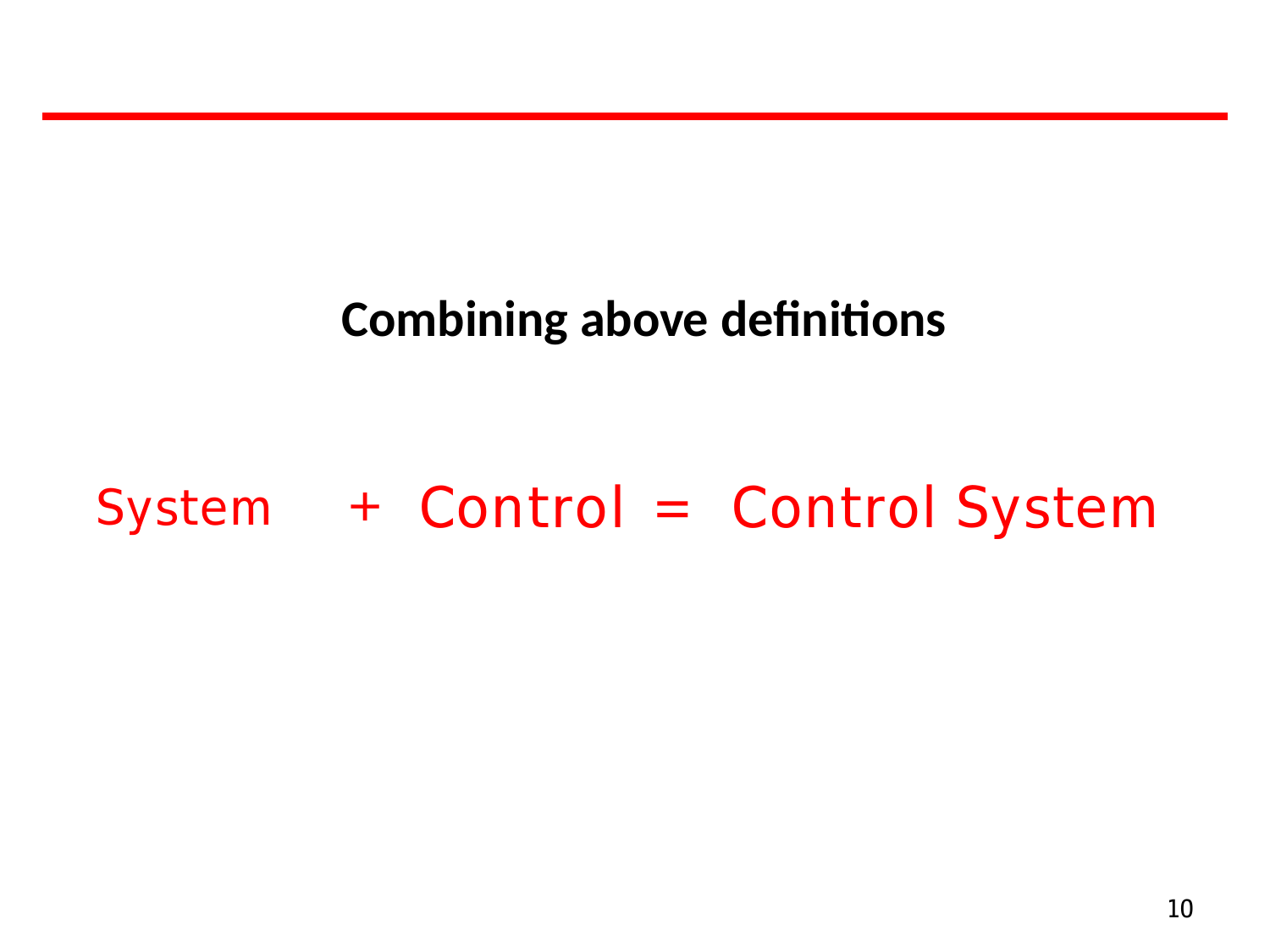

Combining above definitions
System	+	Control =	Control System

10